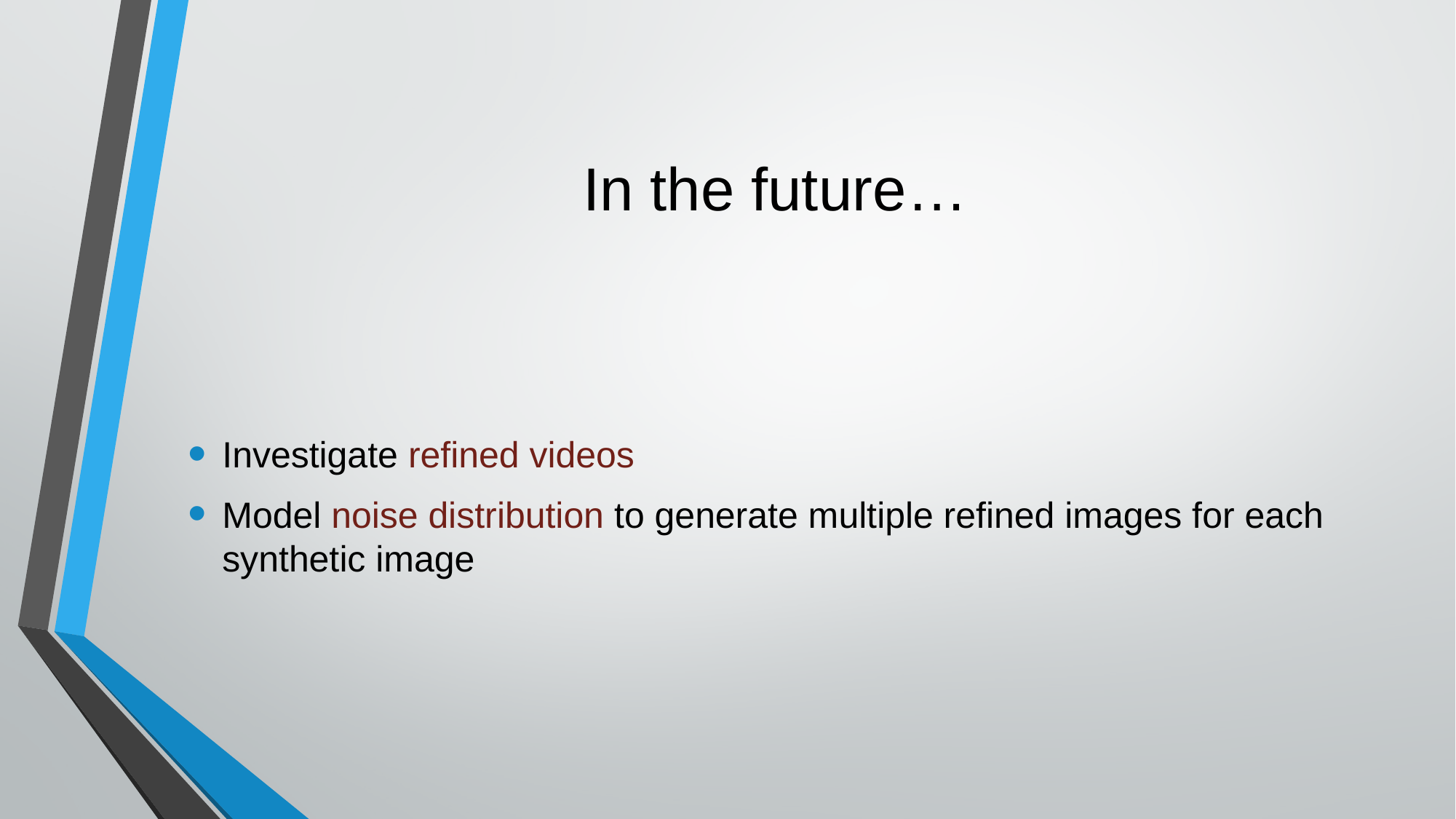

# In the future…
Investigate refined videos
Model noise distribution to generate multiple refined images for each synthetic image